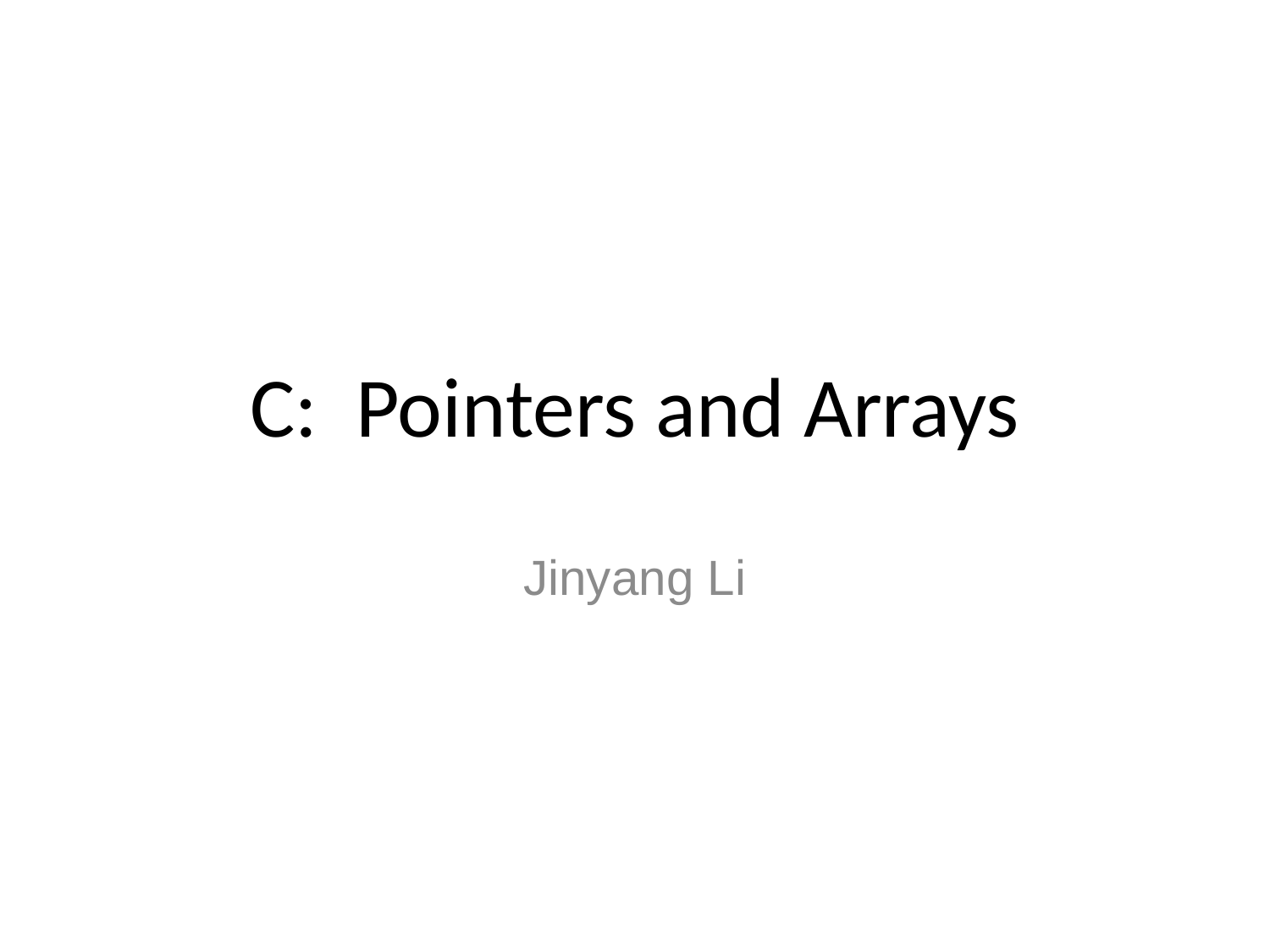

# C:  Pointers and Arrays
Jinyang Li